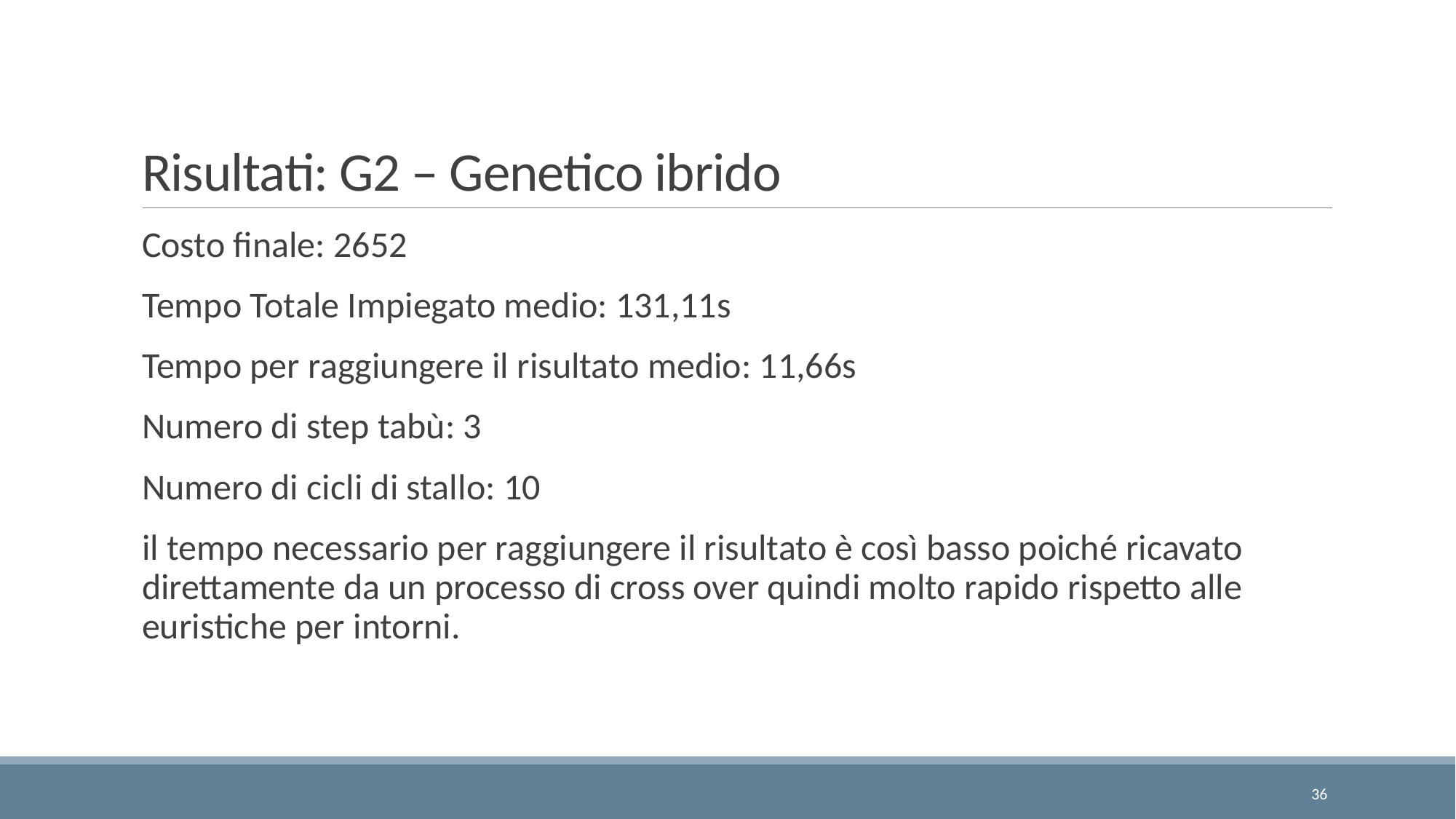

# Risultati: G2 – Genetico ibrido
Costo finale: 2652
Tempo Totale Impiegato medio: 131,11s
Tempo per raggiungere il risultato medio: 11,66s
Numero di step tabù: 3
Numero di cicli di stallo: 10
il tempo necessario per raggiungere il risultato è così basso poiché ricavato direttamente da un processo di cross over quindi molto rapido rispetto alle euristiche per intorni.
36